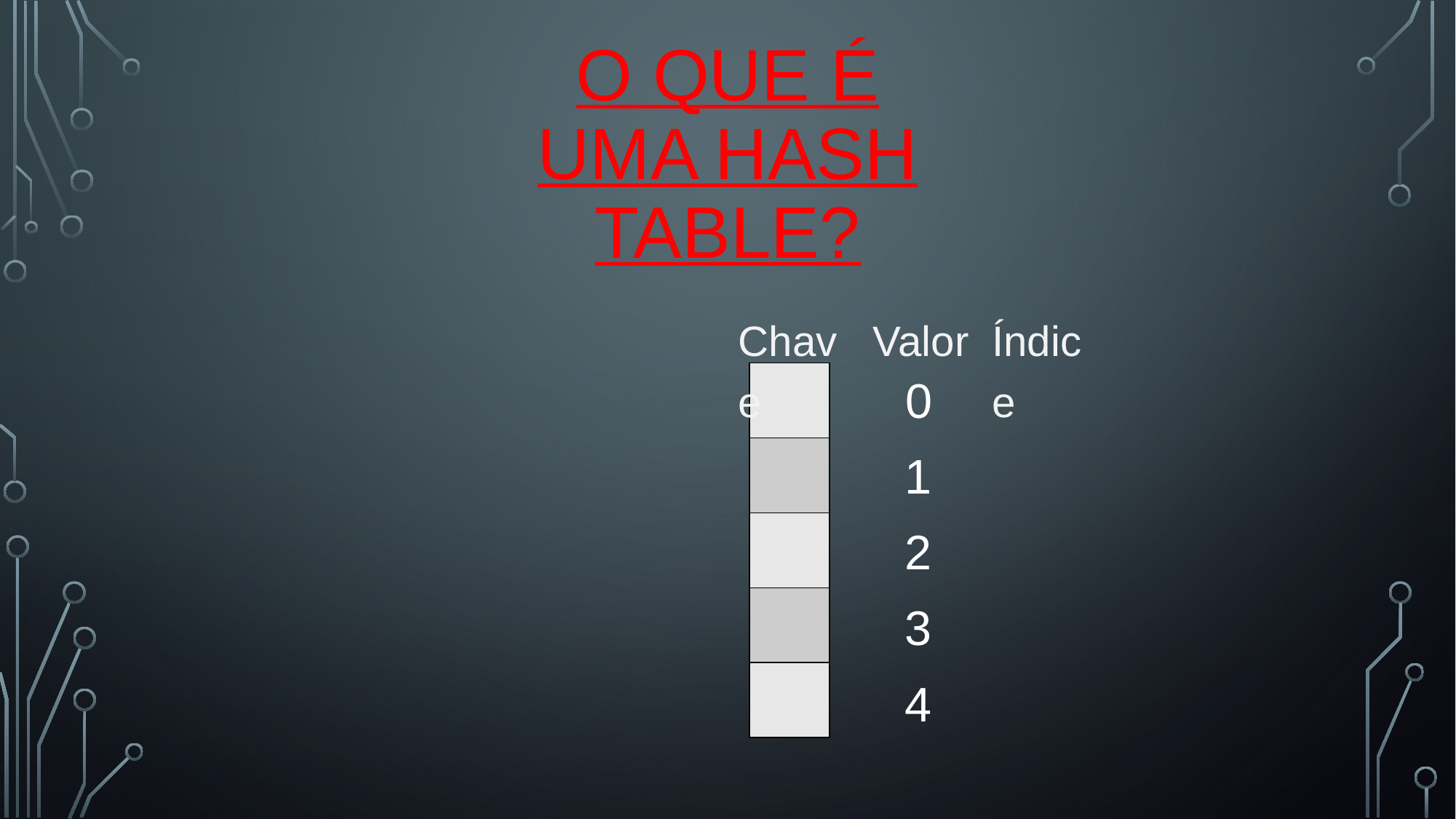

# O que é uma Hash Table?
Índice
Chave
Valor
|  |
| --- |
|  |
|  |
|  |
|  |
0
1
2
3
4